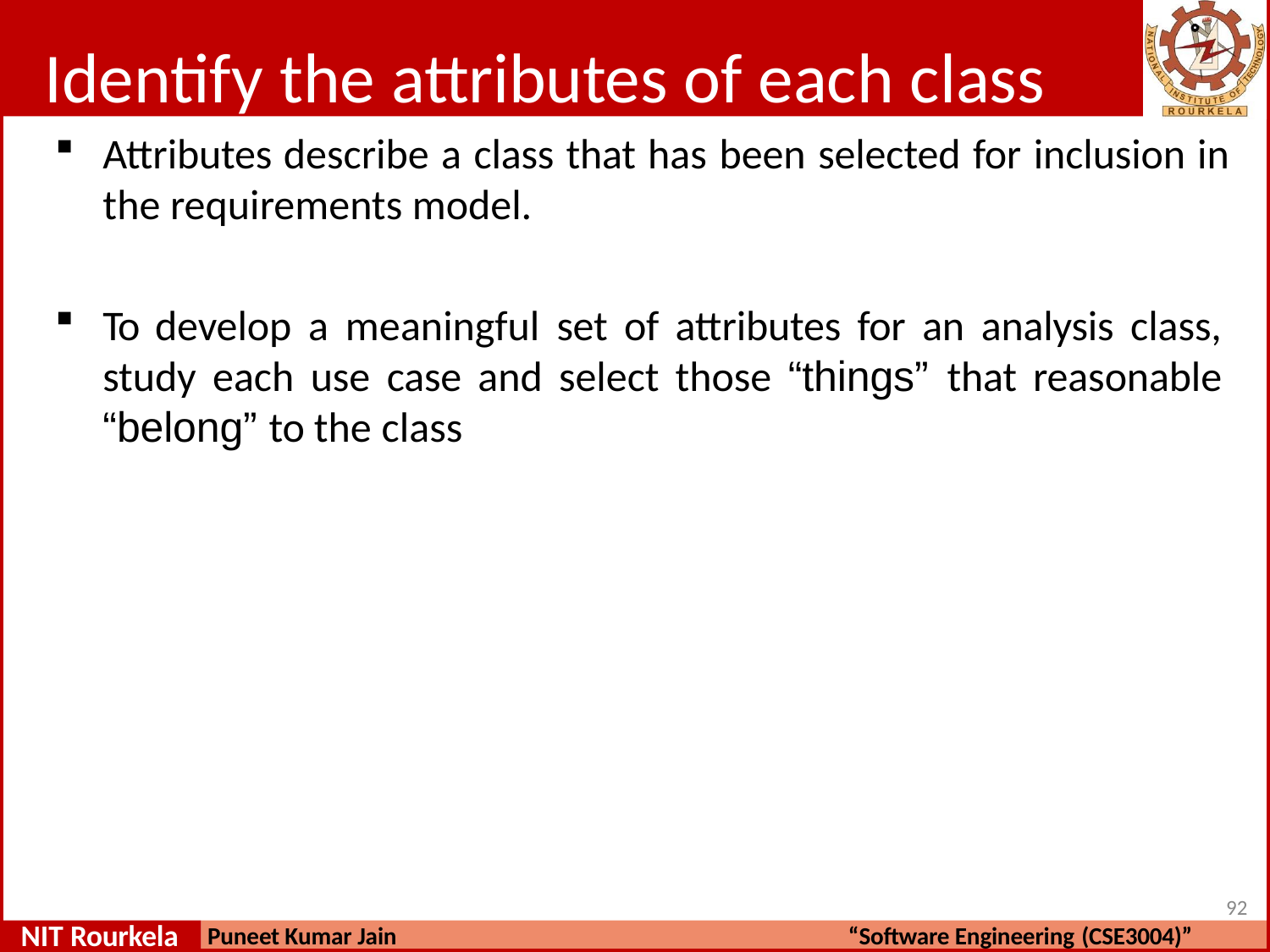

# Identify the attributes of each class
Attributes describe a class that has been selected for inclusion in
the requirements model.

To develop a meaningful set of attributes for an analysis class,  study each use case and select those “things” that reasonable  “belong” to the class
92
NIT Rourkela
Puneet Kumar Jain
“Software Engineering (CSE3004)”